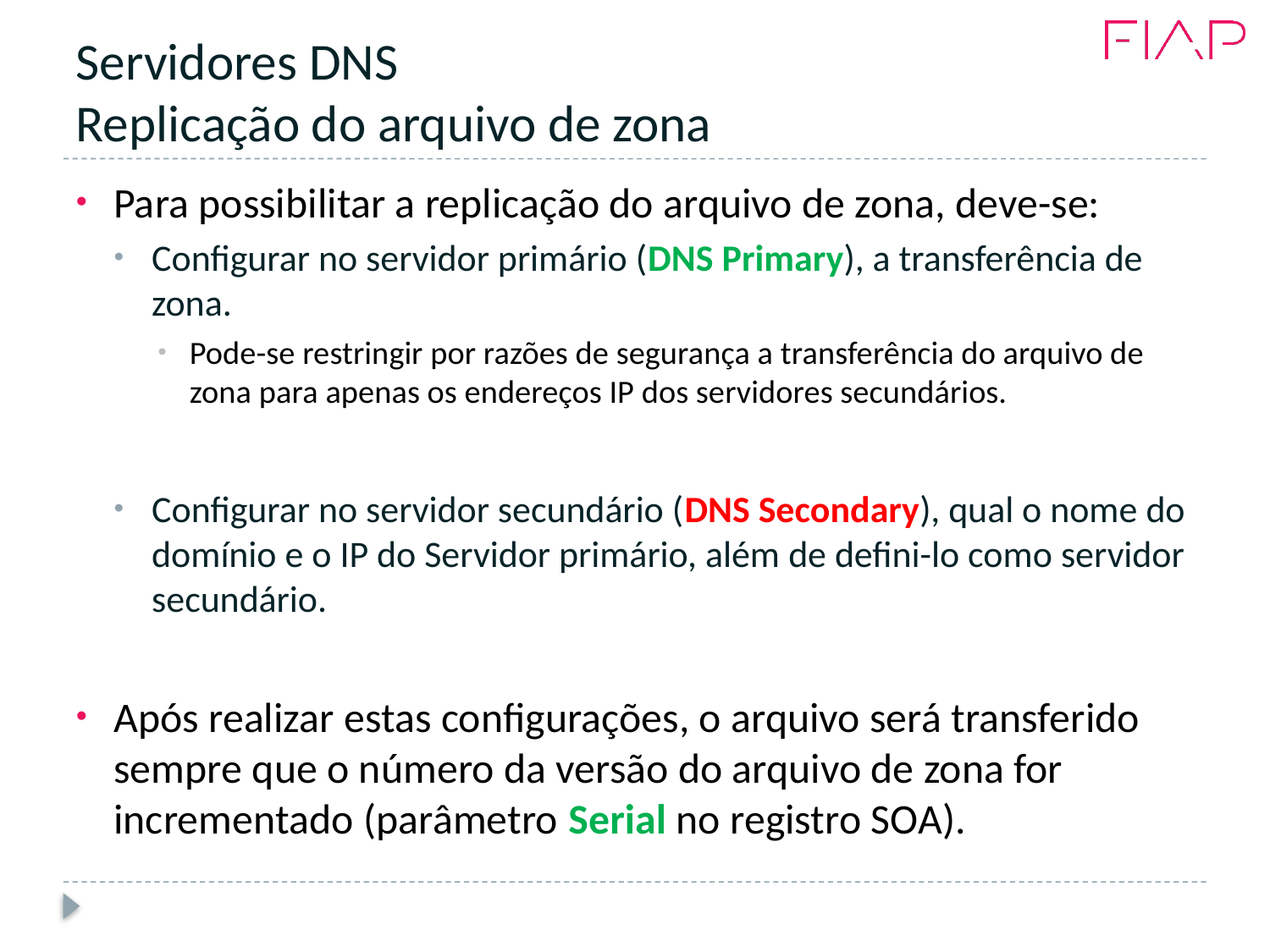

# Servidores DNS Replicação do arquivo de zona
Para possibilitar a replicação do arquivo de zona, deve-se:
Configurar no servidor primário (DNS Primary), a transferência de zona.
Pode-se restringir por razões de segurança a transferência do arquivo de zona para apenas os endereços IP dos servidores secundários.

Configurar no servidor secundário (DNS Secondary), qual o nome do domínio e o IP do Servidor primário, além de defini-lo como servidor secundário.

Após realizar estas configurações, o arquivo será transferido sempre que o número da versão do arquivo de zona for incrementado (parâmetro Serial no registro SOA).